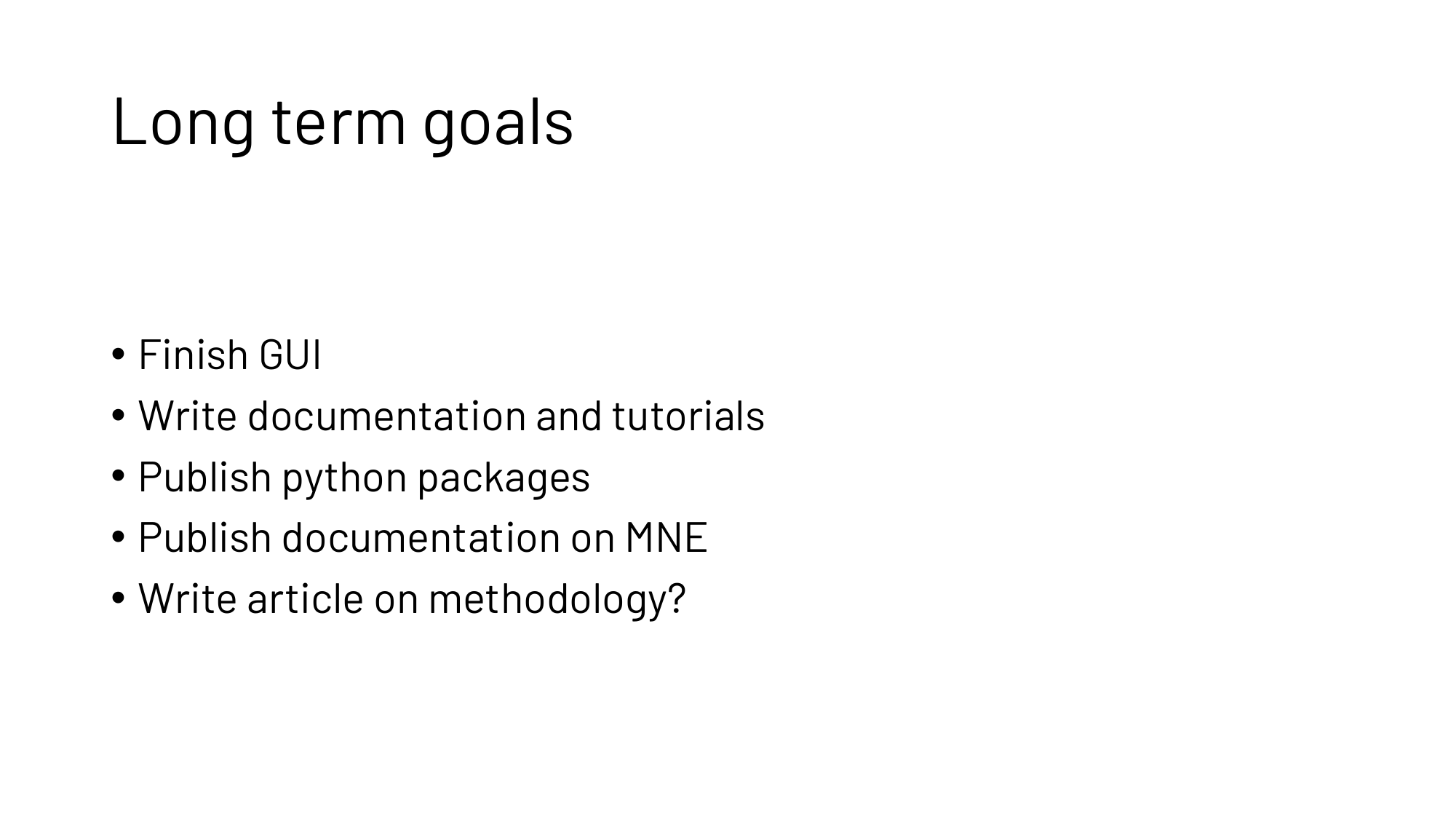

# Long term goals
Finish GUI
Write documentation and tutorials
Publish python packages
Publish documentation on MNE
Write article on methodology?